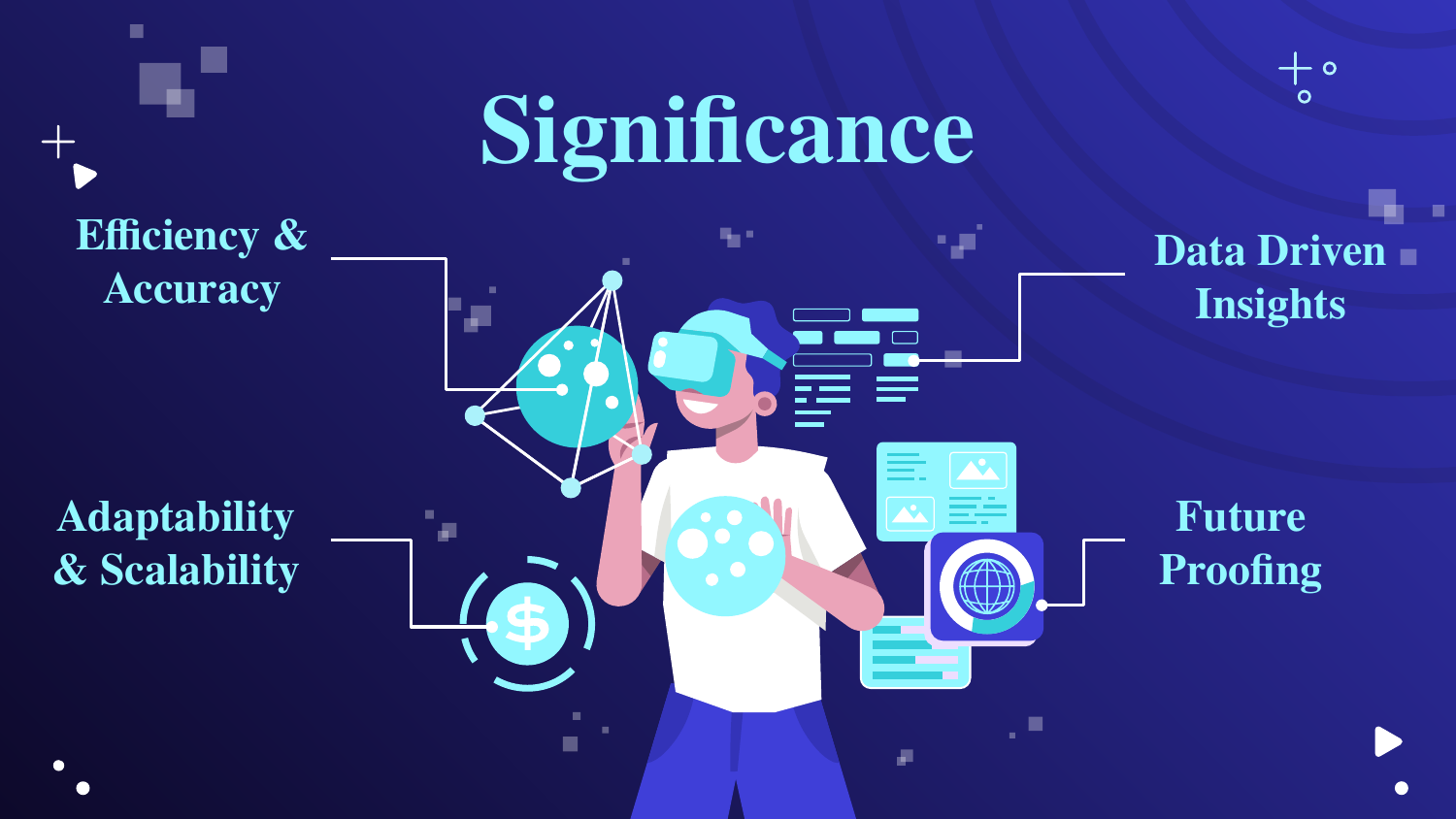

# Significance
Efficiency & Accuracy

Data Driven Insights
Adaptability & Scalability
Future Proofing